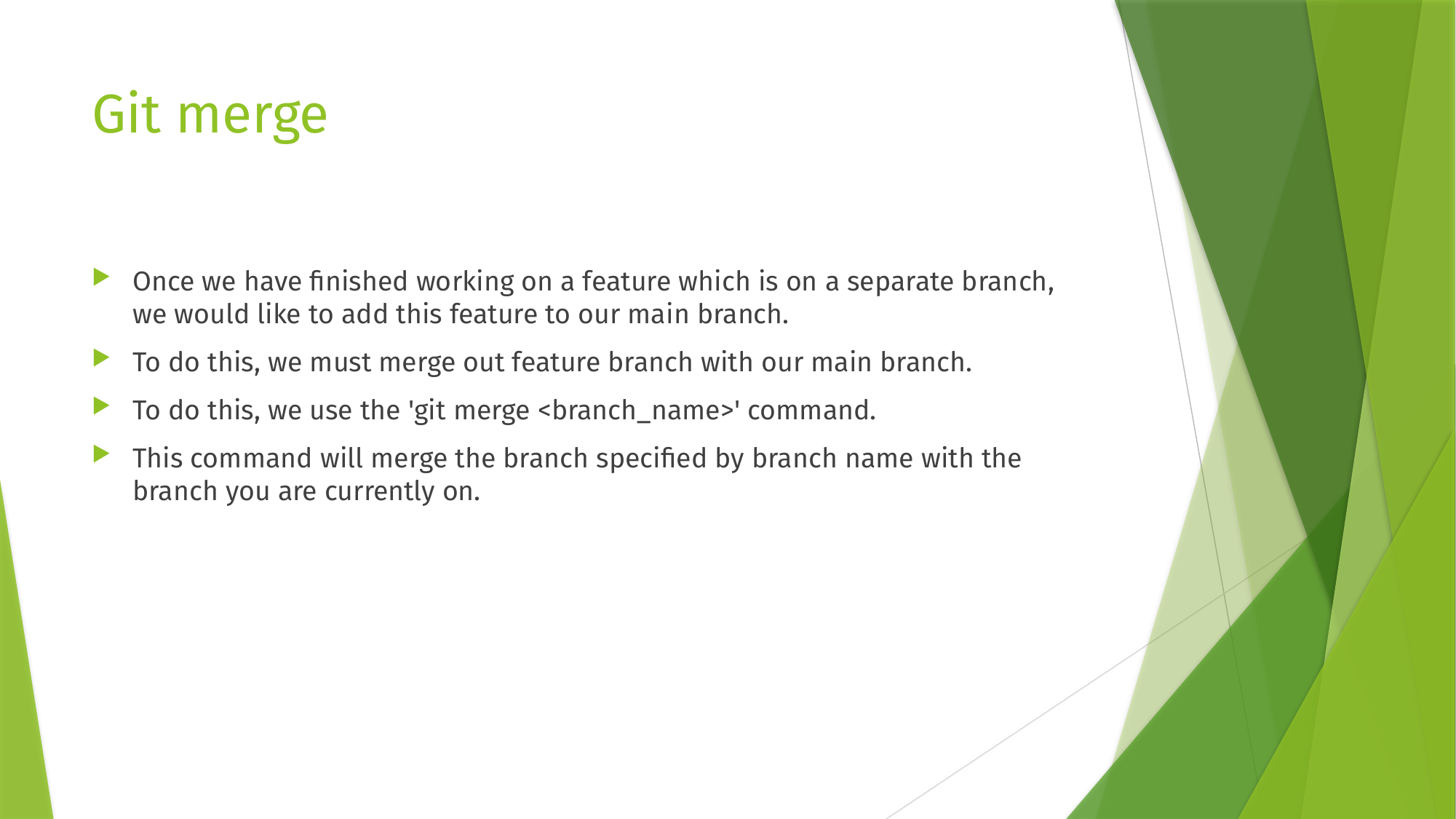

# Git merge
Once we have finished working on a feature which is on a separate branch, we would like to add this feature to our main branch.
To do this, we must merge out feature branch with our main branch.
To do this, we use the 'git merge <branch_name>' command.
This command will merge the branch specified by branch name with the branch you are currently on.